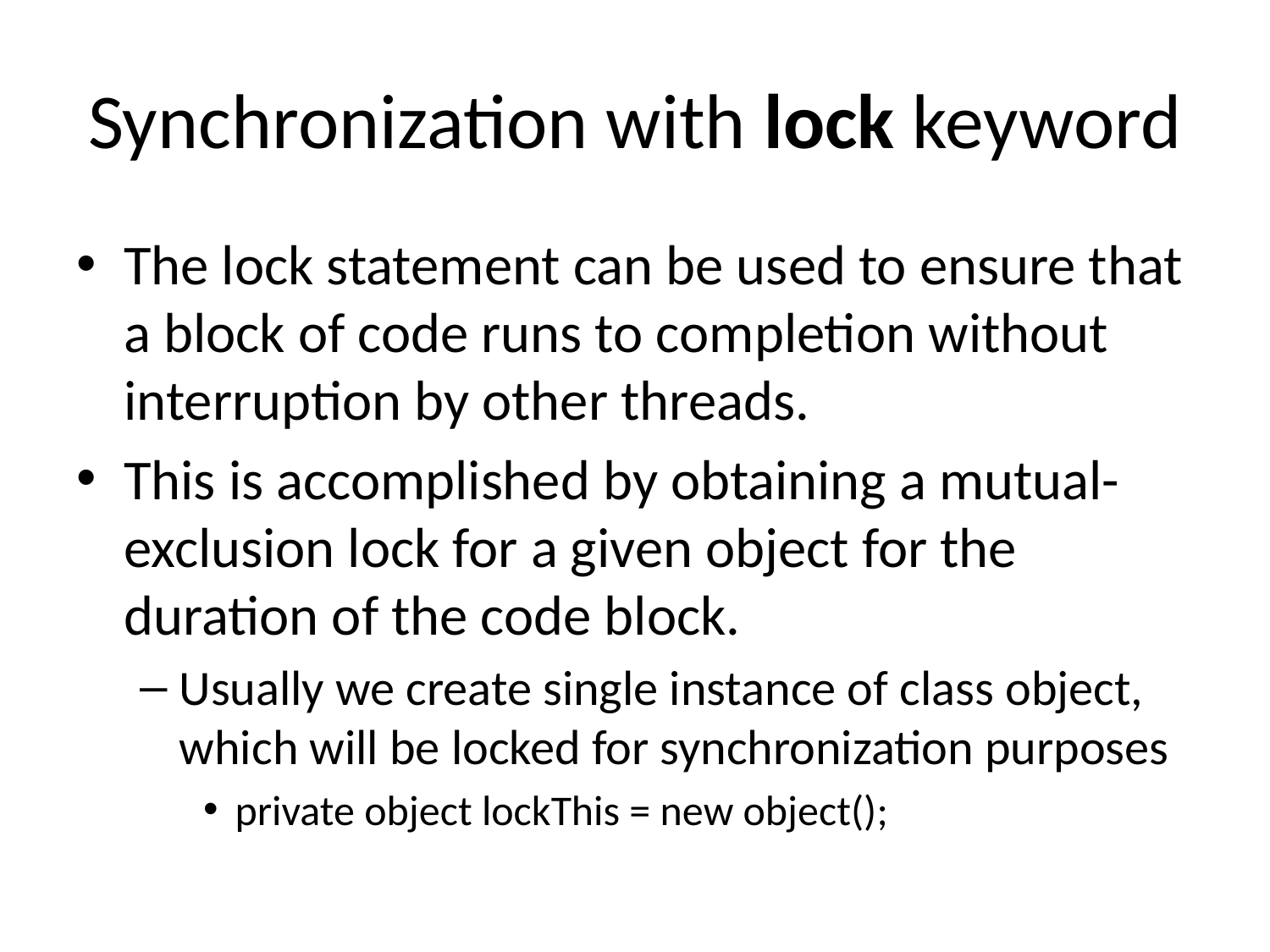

# Synchronization with lock keyword
The lock statement can be used to ensure that a block of code runs to completion without interruption by other threads.
This is accomplished by obtaining a mutual-exclusion lock for a given object for the duration of the code block.
Usually we create single instance of class object, which will be locked for synchronization purposes
private object lockThis = new object();